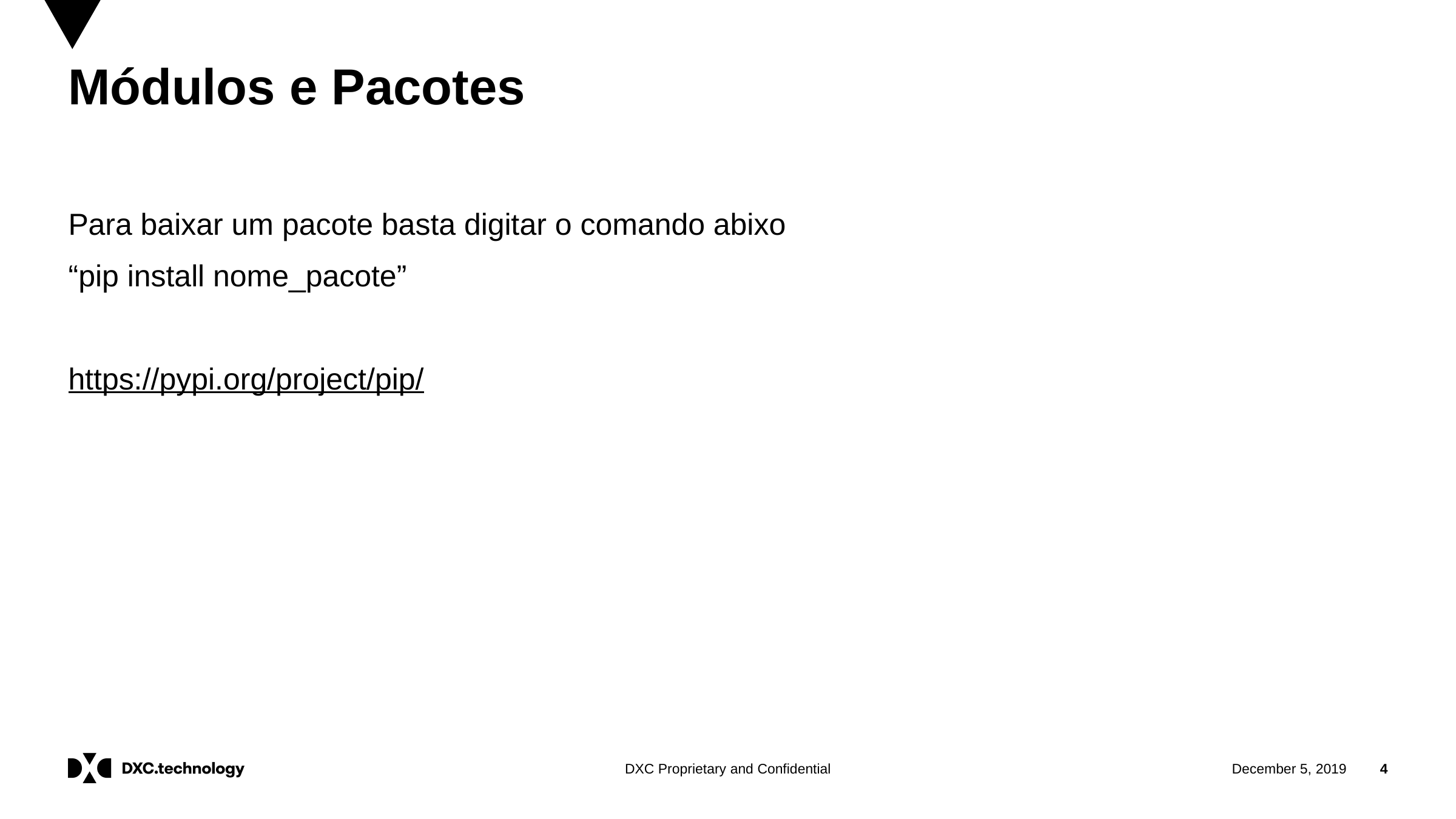

# Módulos e Pacotes
Para baixar um pacote basta digitar o comando abixo
“pip install nome_pacote”

https://pypi.org/project/pip/